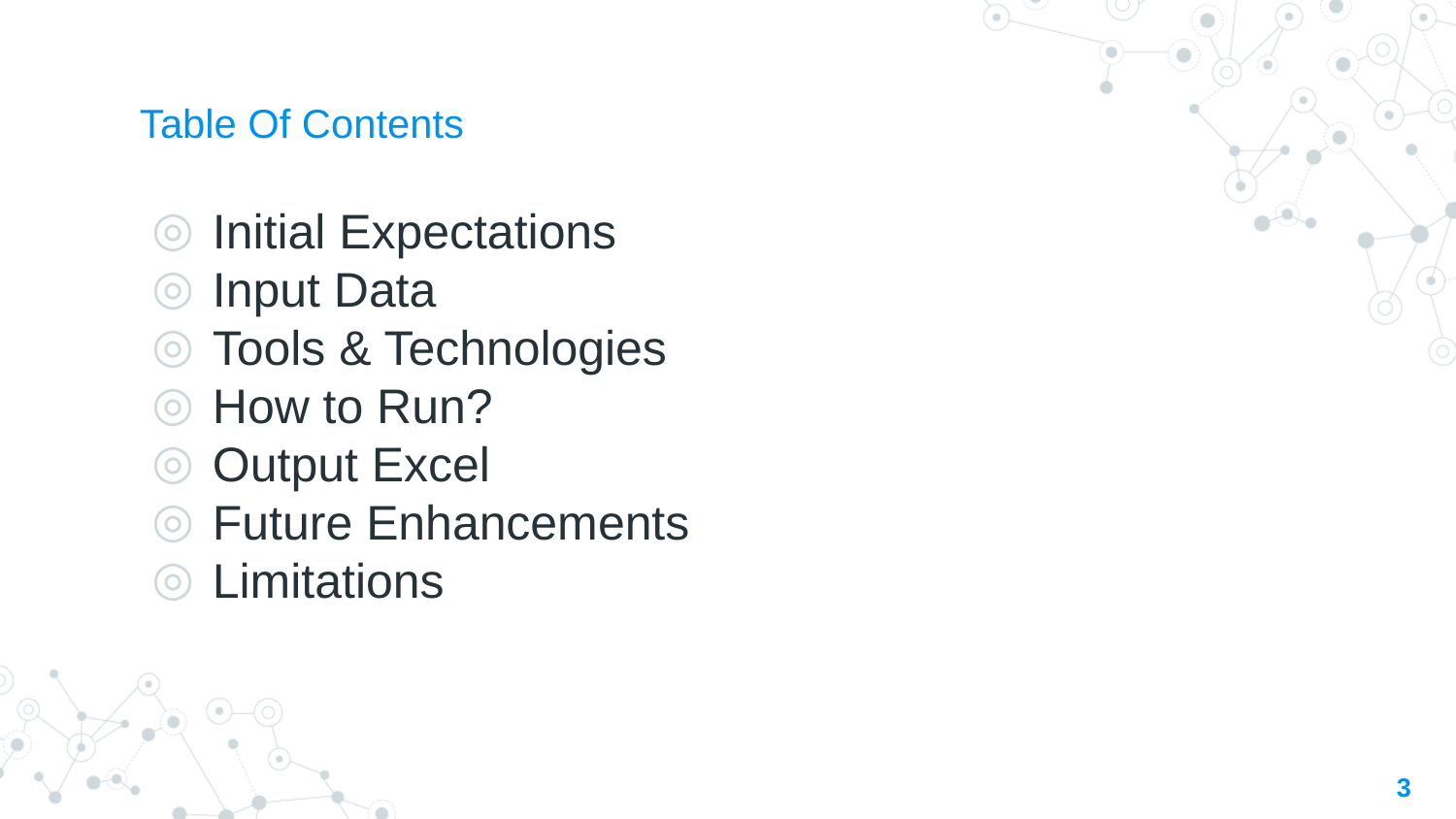

# Table Of Contents
Initial Expectations
Input Data
Tools & Technologies
How to Run?
Output Excel
Future Enhancements
Limitations
3